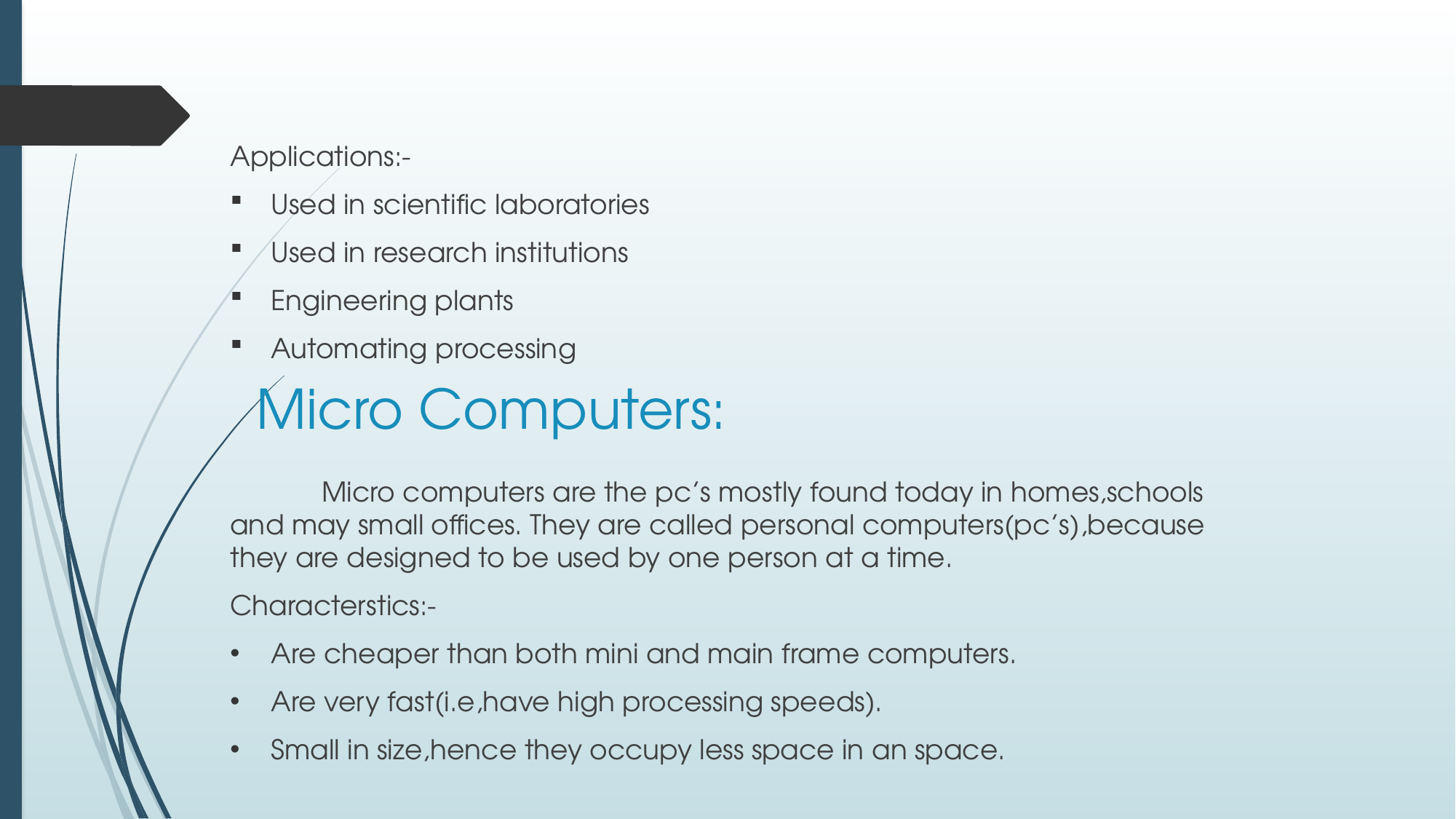

Applications:-
Used in scientific laboratories
Used in research institutions
Engineering plants
Automating processing

            Micro computers are the pc’s mostly found today in homes,schools and may small offices. They are called personal computers(pc’s),because they are designed to be used by one person at a time.
Characterstics:-
Are cheaper than both mini and main frame computers.
Are very fast(i.e,have high processing speeds).
Small in size,hence they occupy less space in an space.

# Micro Computers: